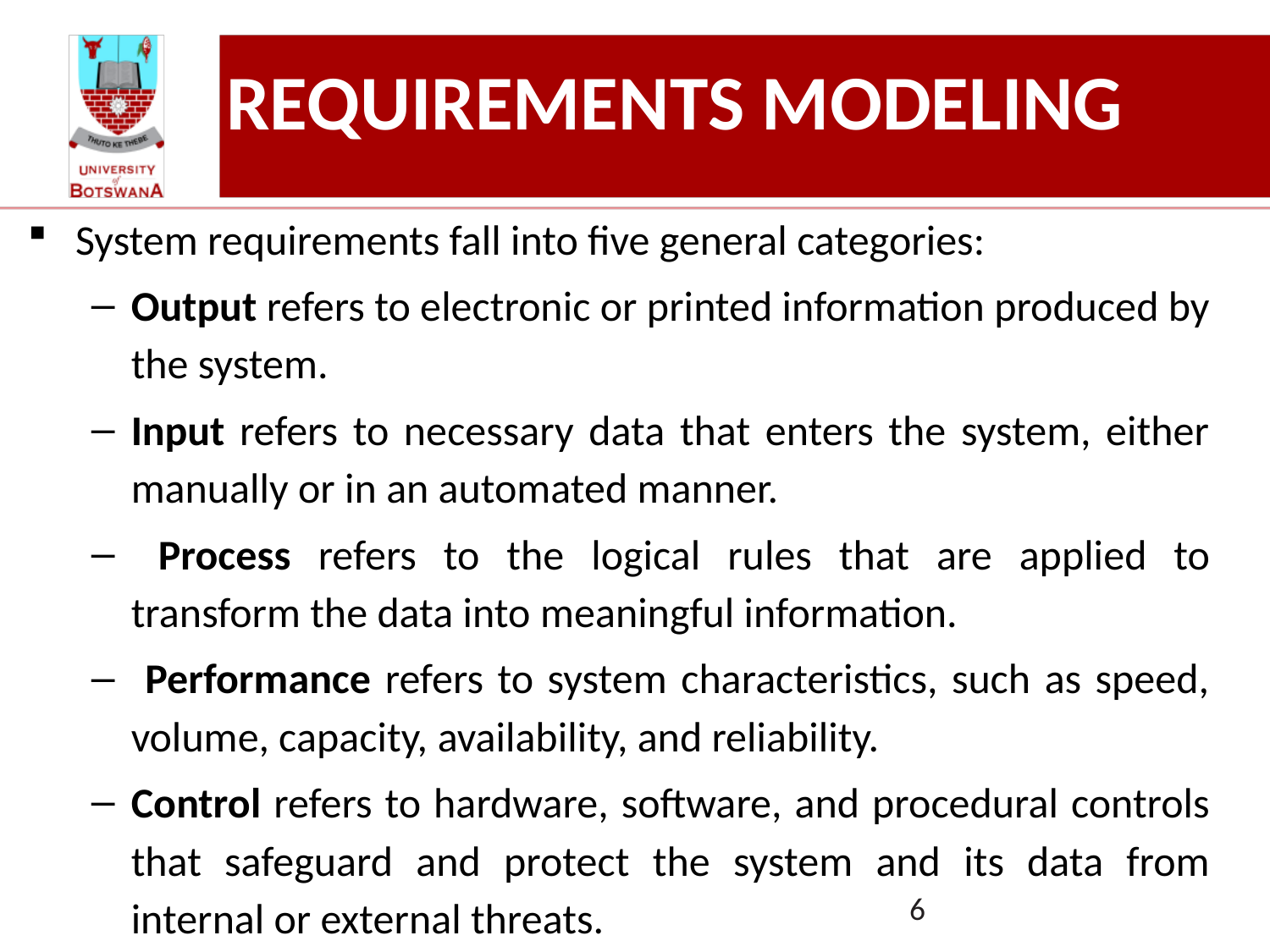

# REQUIREMENTS MODELING
System requirements fall into five general categories:
Output refers to electronic or printed information produced by the system.
Input refers to necessary data that enters the system, either manually or in an automated manner.
 Process refers to the logical rules that are applied to transform the data into meaningful information.
 Performance refers to system characteristics, such as speed, volume, capacity, availability, and reliability.
Control refers to hardware, software, and procedural controls that safeguard and protect the system and its data from internal or external threats.
6